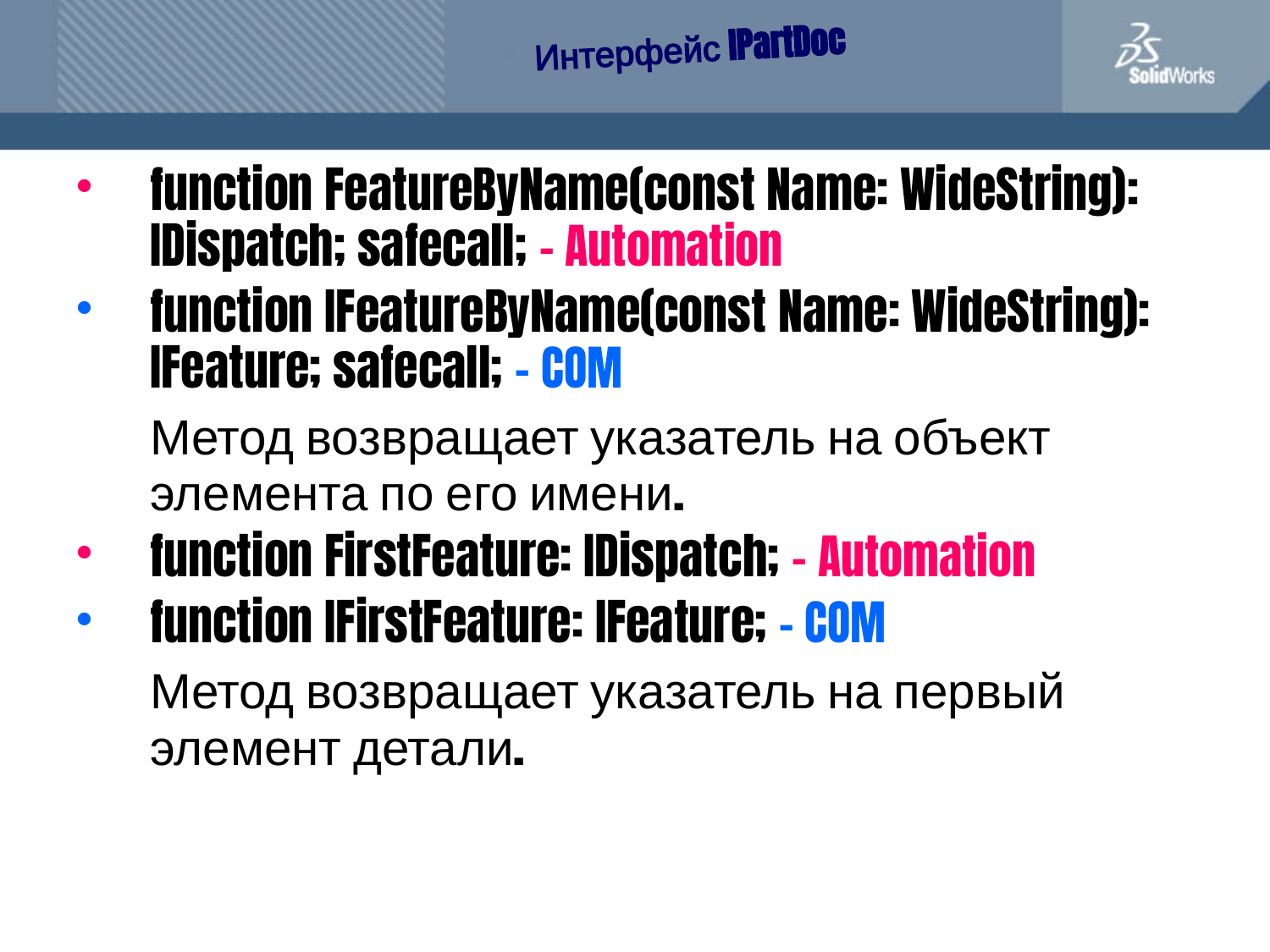

Интерфейс IPartDoc
function FeatureByName(const Name: WideString): IDispatch; safecall; - Automation
function IFeatureByName(const Name: WideString): IFeature; safecall; - COM
	Метод возвращает указатель на объект элемента по его имени.
function FirstFeature: IDispatch; - Automation
function IFirstFeature: IFeature; - COM
	Метод возвращает указатель на первый  элемент детали.